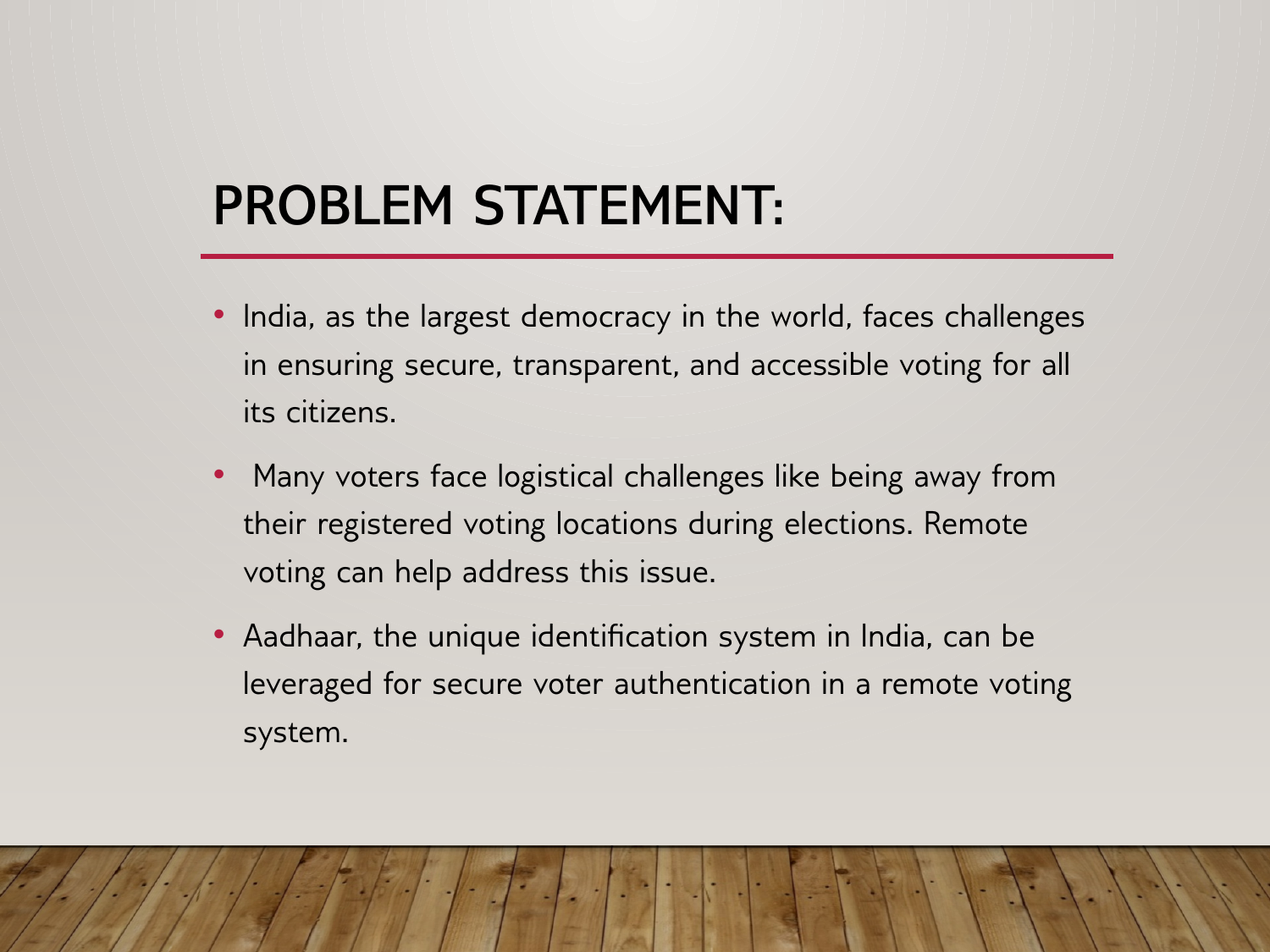

# Problem Statement:
India, as the largest democracy in the world, faces challenges in ensuring secure, transparent, and accessible voting for all its citizens.
 Many voters face logistical challenges like being away from their registered voting locations during elections. Remote voting can help address this issue.
Aadhaar, the unique identification system in India, can be leveraged for secure voter authentication in a remote voting system.